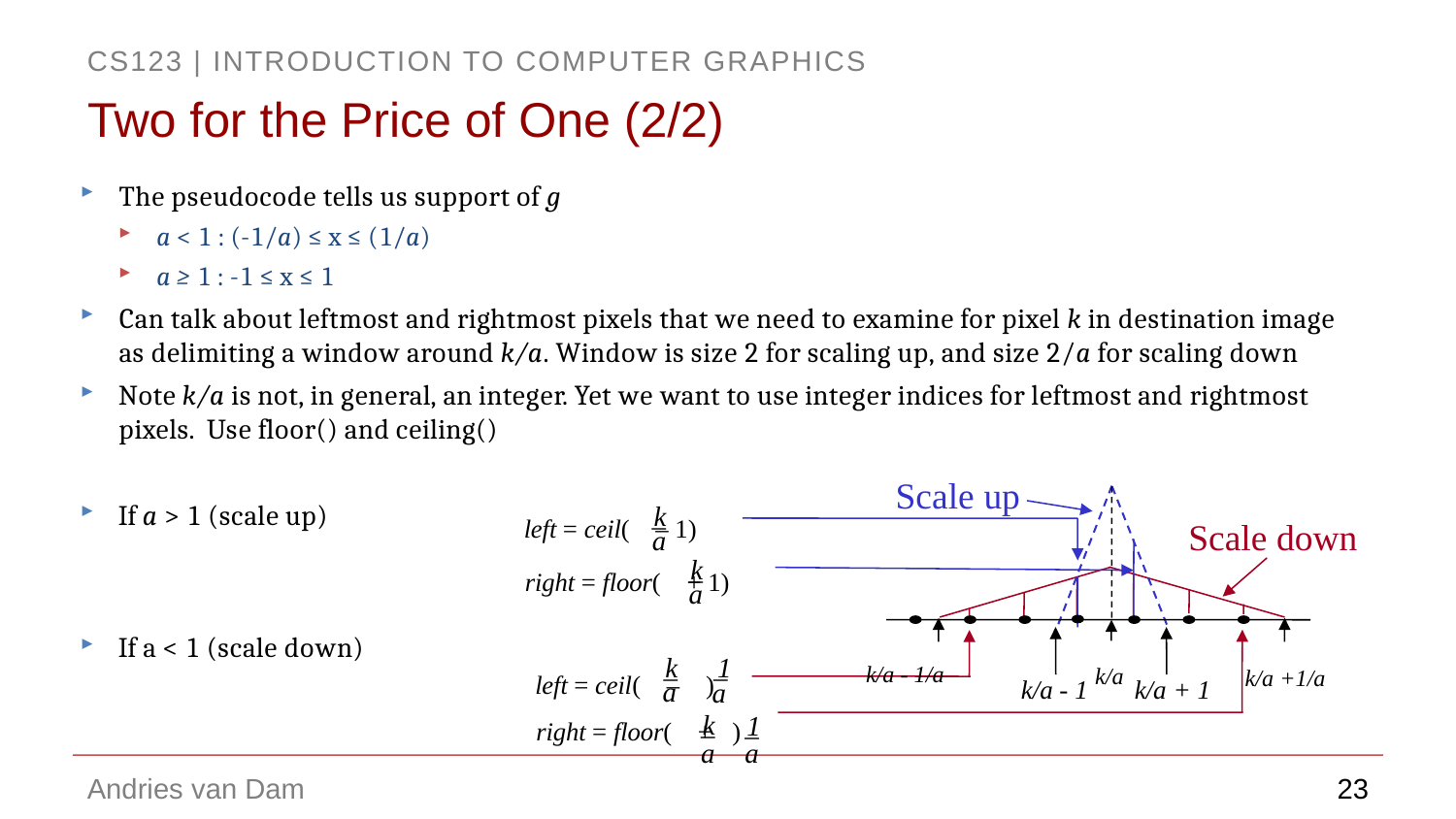

# Two for the Price of One (2/2)

The pseudocode tells us support of g
a < 1 : (-1/a) ≤ x ≤ (1/a)
a ≥ 1 : -1 ≤ x ≤ 1
Can talk about leftmost and rightmost pixels that we need to examine for pixel k in destination image as delimiting a window around k/a. Window is size 2 for scaling up, and size 2/a for scaling down
Note k/a is not, in general, an integer. Yet we want to use integer indices for leftmost and rightmost pixels.  Use floor() and ceiling()

If a > 1 (scale up)

If a < 1 (scale down)
_
k
left = ceil(    – 1)‏
a
_
k
right = floor(    + 1)‏
a
Scale up

k/a - 1
k/a + 1

Scale down

  k/a - 1/a
  k/a +1/a

_
k
_
1
left = ceil(    –    )‏
a
a
_
k
1
_
right = floor(    +   )‏
a
a

k/a
23